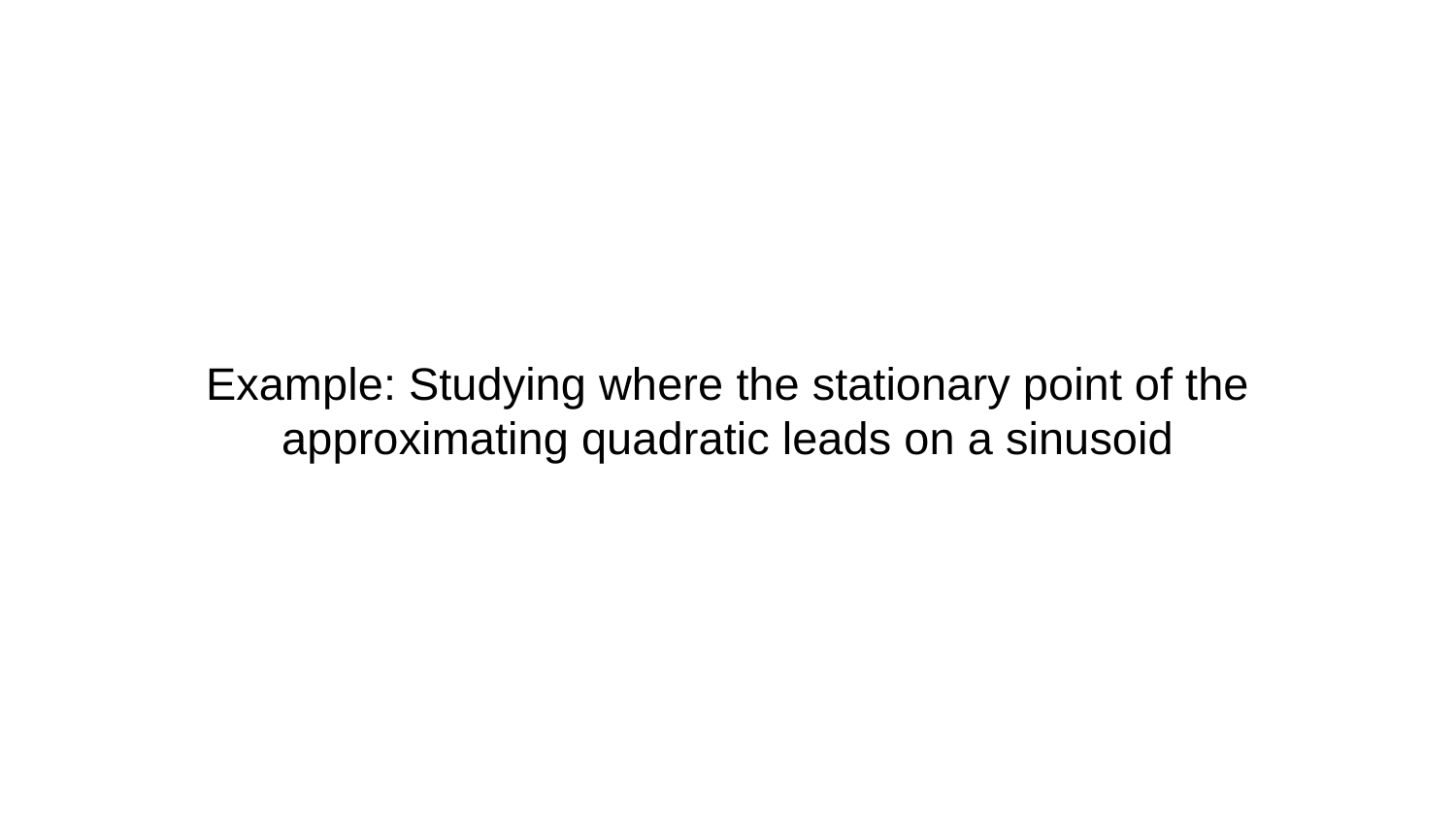

# Example: Studying where the stationary point of the approximating quadratic leads on a sinusoid